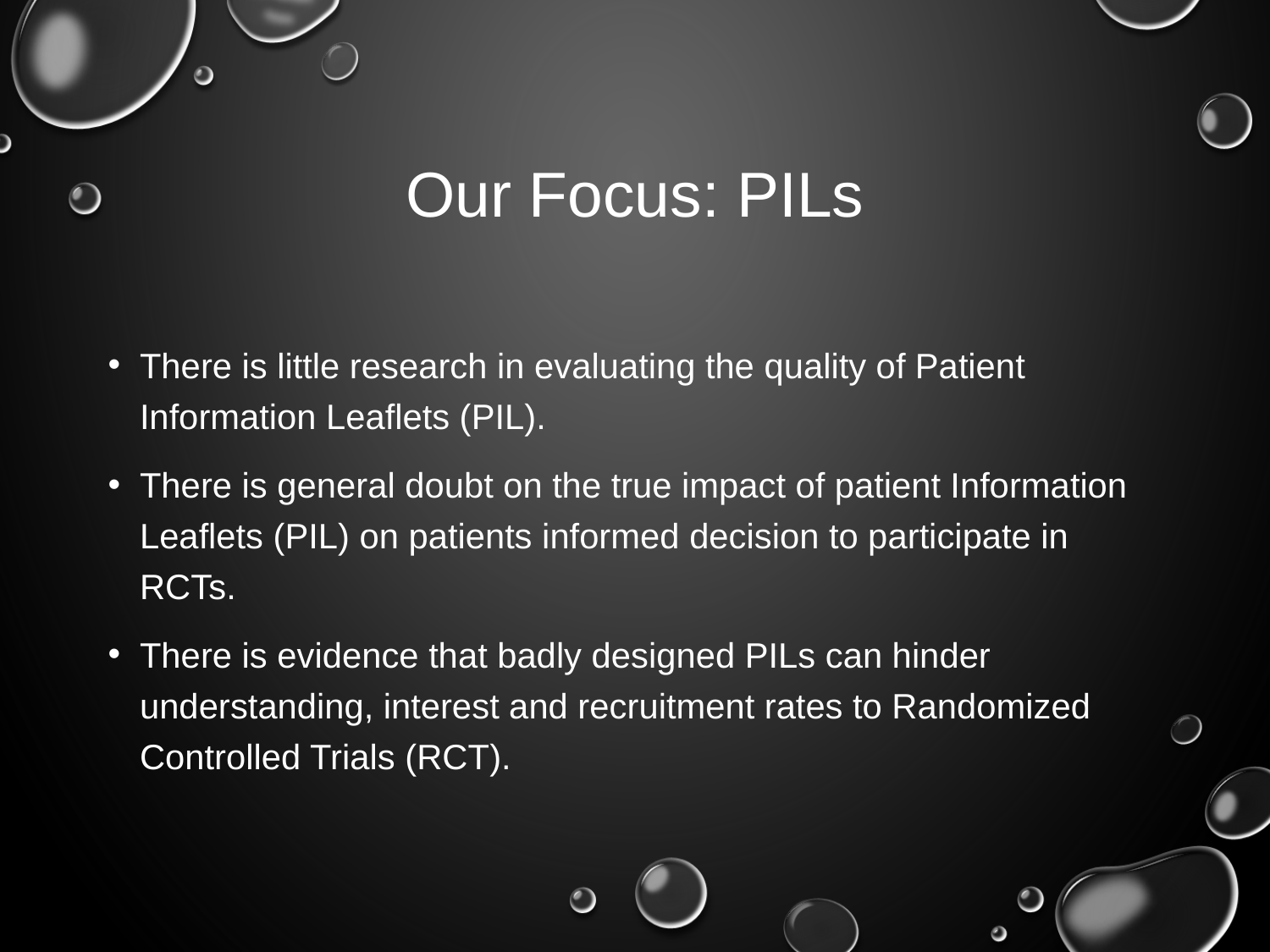

# Our Focus: PILs
There is little research in evaluating the quality of Patient Information Leaflets (PIL).
There is general doubt on the true impact of patient Information Leaflets (PIL) on patients informed decision to participate in RCTs.
There is evidence that badly designed PILs can hinder understanding, interest and recruitment rates to Randomized Controlled Trials (RCT).